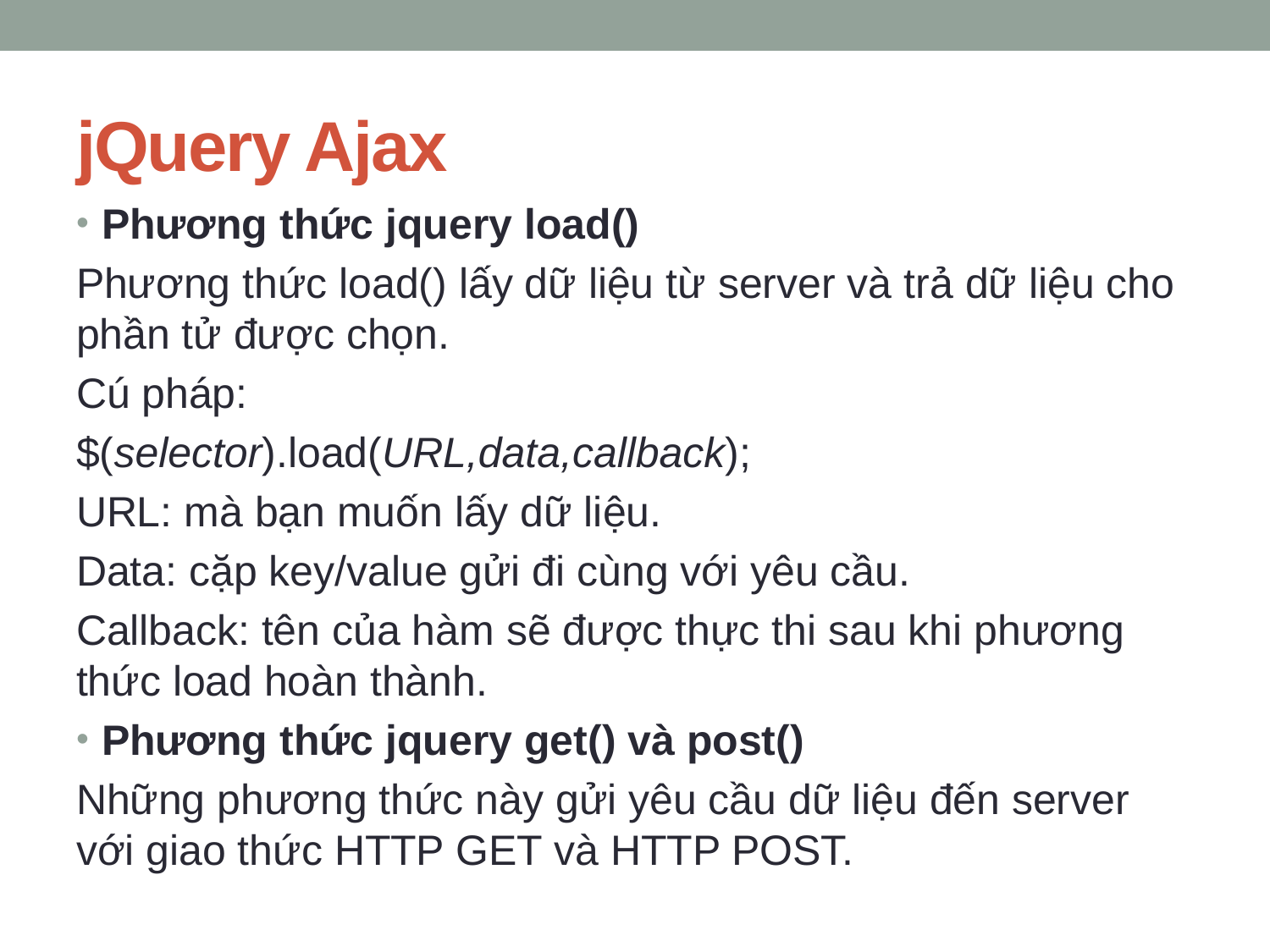

# jQuery Ajax
Phương thức jquery load()
Phương thức load() lấy dữ liệu từ server và trả dữ liệu cho phần tử được chọn.
Cú pháp:
$(selector).load(URL,data,callback);
URL: mà bạn muốn lấy dữ liệu.
Data: cặp key/value gửi đi cùng với yêu cầu.
Callback: tên của hàm sẽ được thực thi sau khi phương thức load hoàn thành.
Phương thức jquery get() và post()
Những phương thức này gửi yêu cầu dữ liệu đến server với giao thức HTTP GET và HTTP POST.